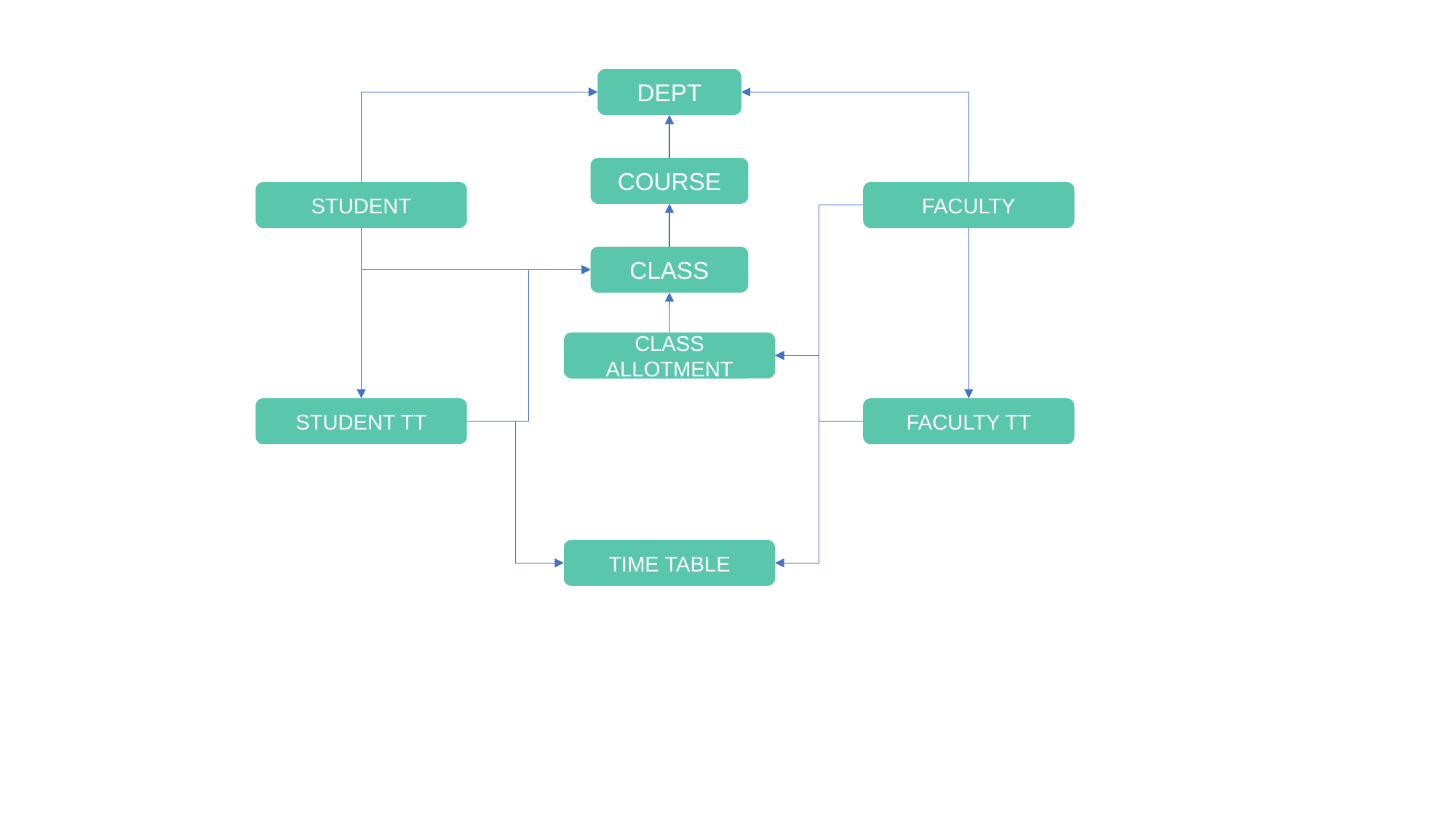

DEPT
COURSE
FACULTY
STUDENT
CLASS
CLASS ALLOTMENT
FACULTY TT
STUDENT TT
TIME TABLE